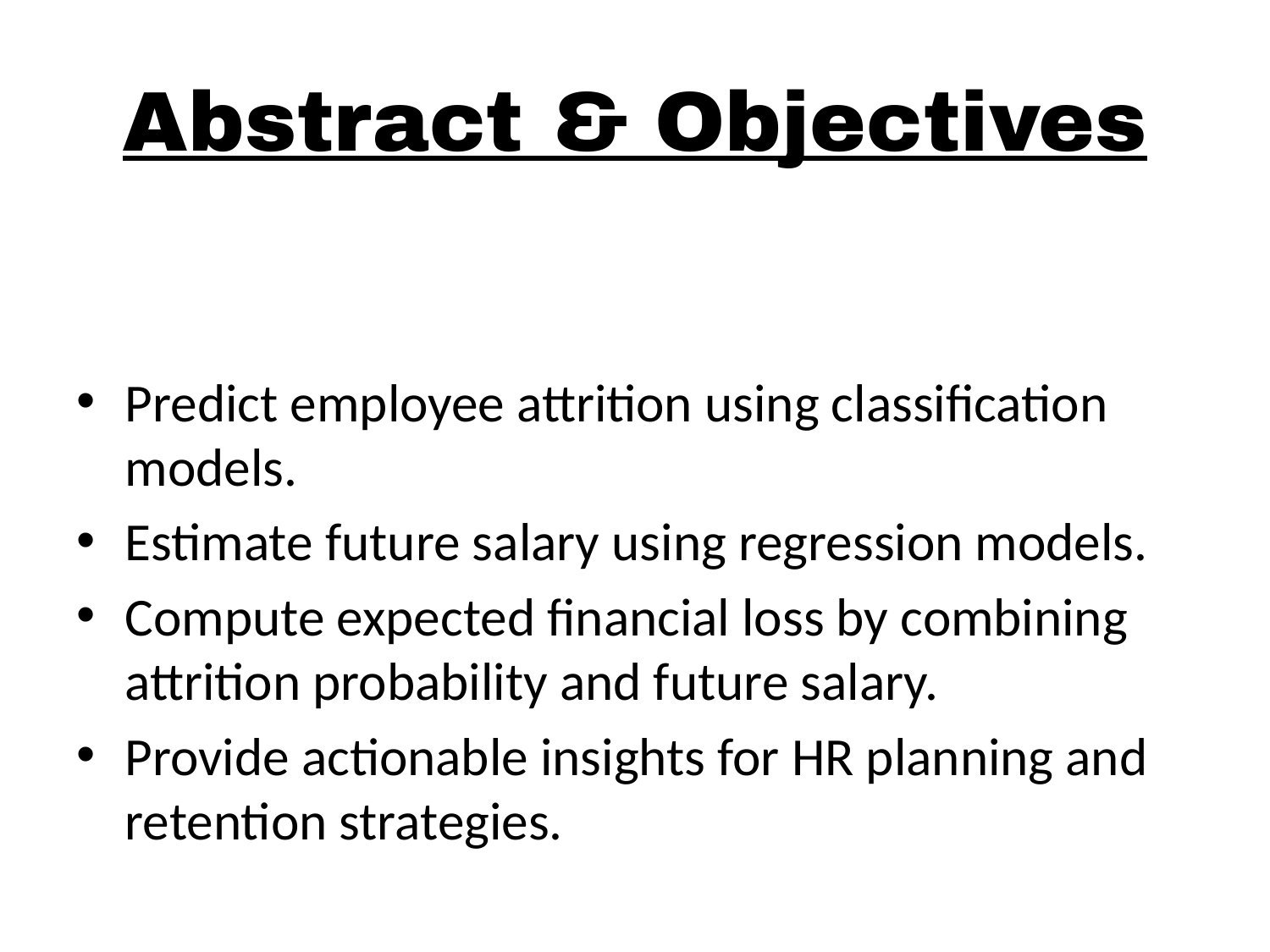

# Abstract & Objectives

Predict employee attrition using classification models.
Estimate future salary using regression models.
Compute expected financial loss by combining attrition probability and future salary.
Provide actionable insights for HR planning and retention strategies.